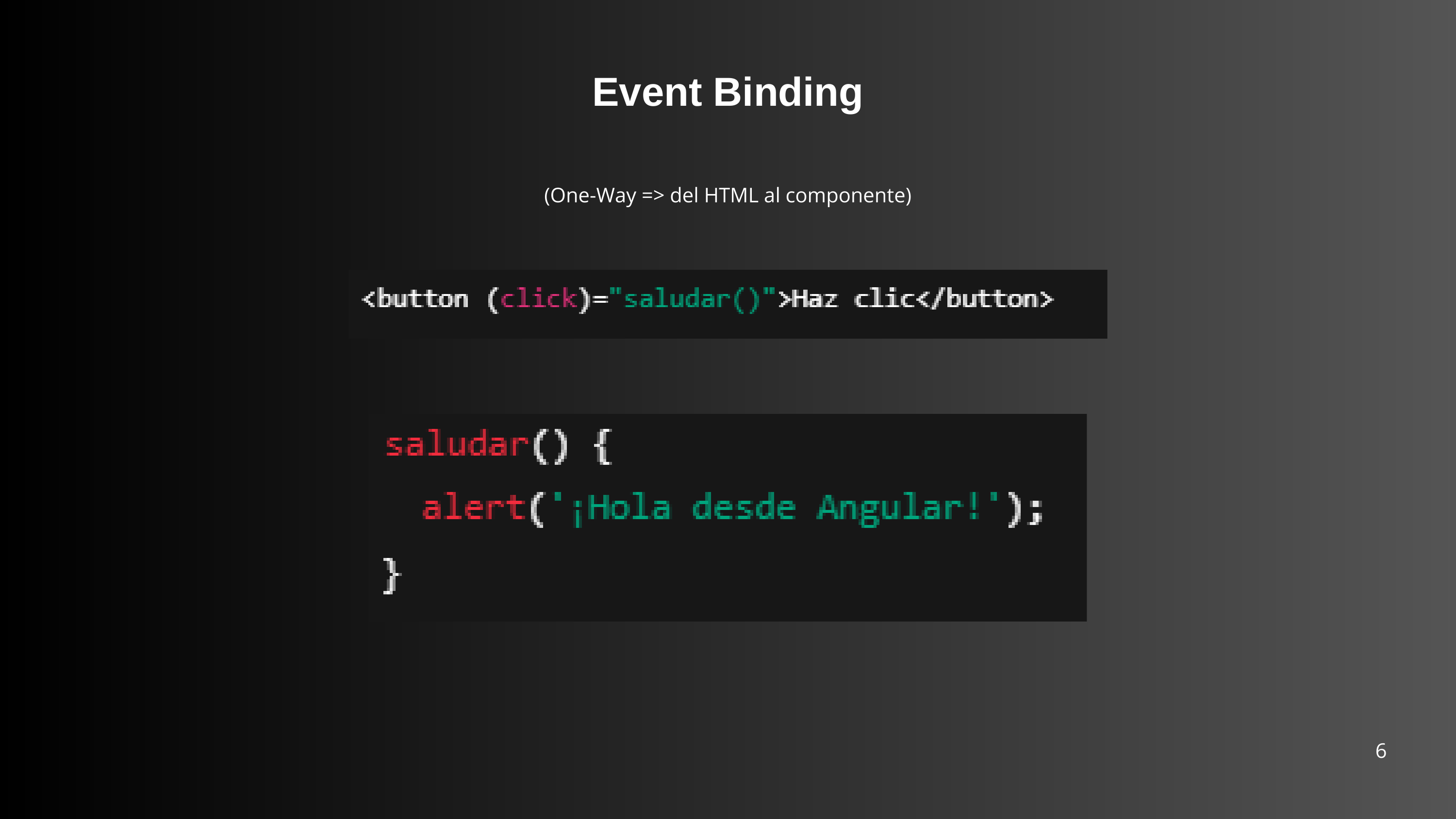

Event Binding
(One-Way => del HTML al componente)

6